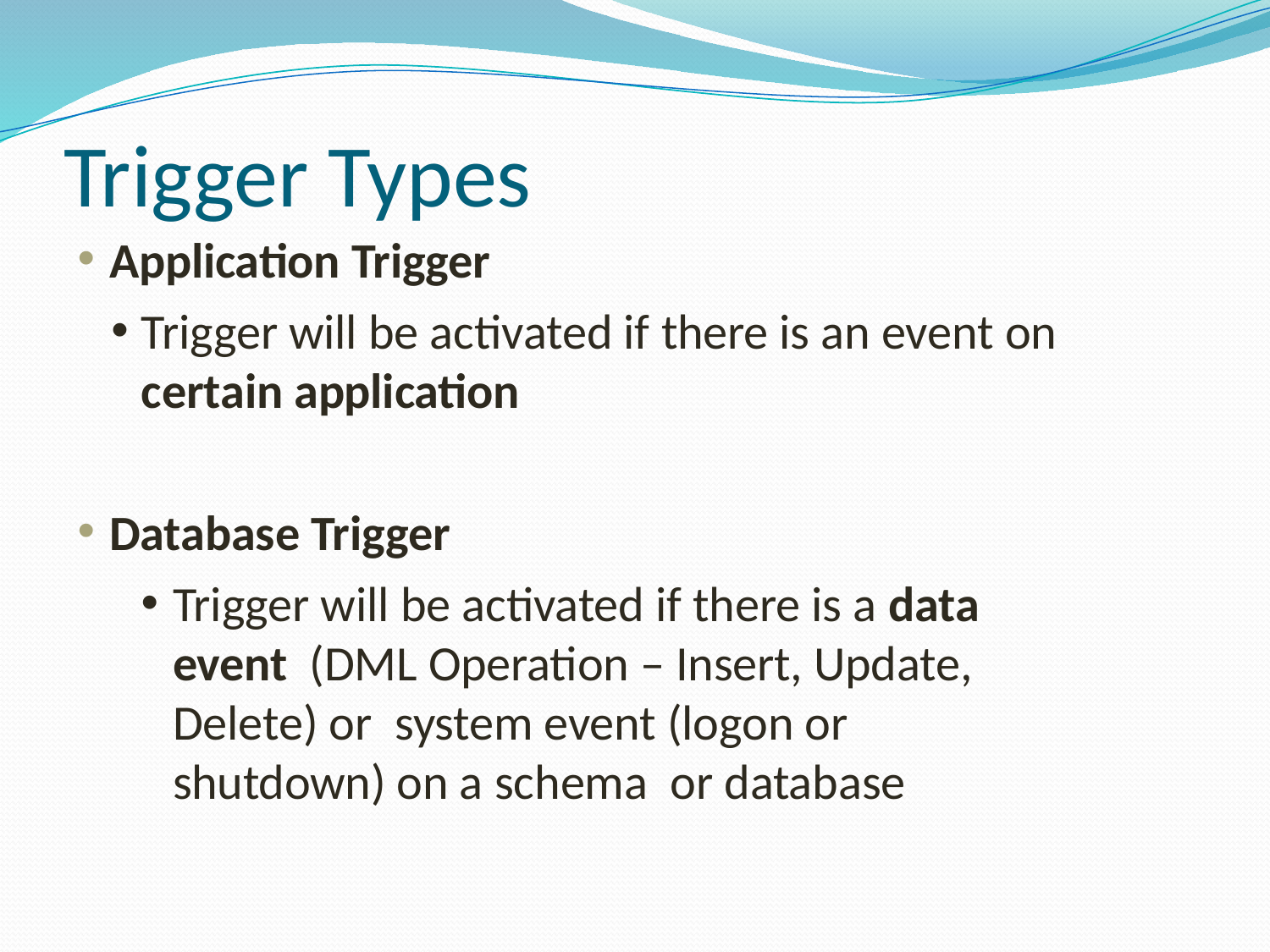

# Trigger Types
Application Trigger
Trigger will be activated if there is an event on certain application

Database Trigger
Trigger will be activated if there is a data event  (DML Operation – Insert, Update, Delete) or  system event (logon or shutdown) on a schema  or database